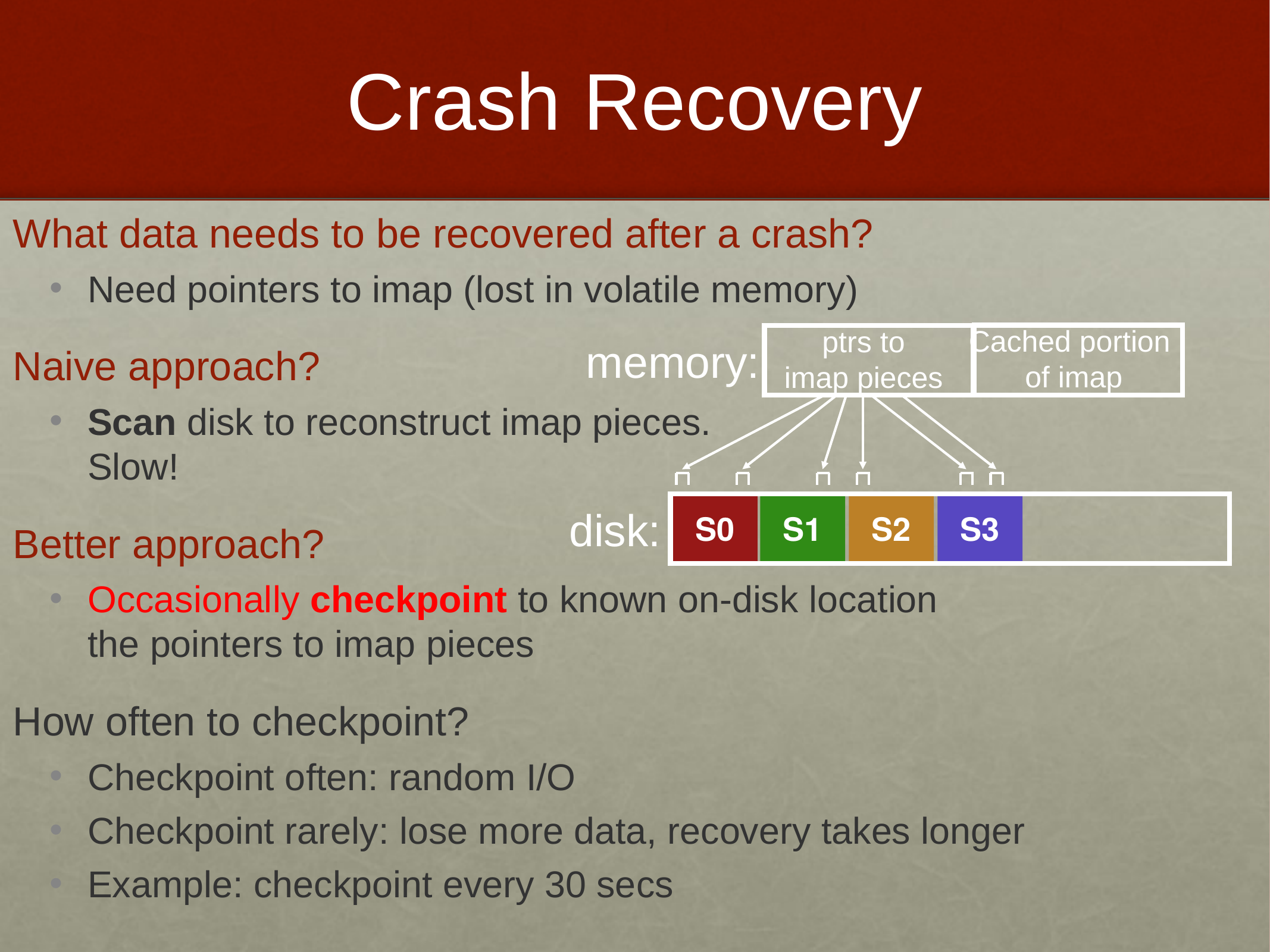

# Crash Recovery
What data needs to be recovered after a crash?
Need pointers to imap (lost in volatile memory)
Naive approach?
Scan disk to reconstruct imap pieces.
Slow!
Better approach?
Occasionally checkpoint to known on-disk location
the pointers to imap pieces
How often to checkpoint?
Checkpoint often: random I/O
Checkpoint rarely: lose more data, recovery takes longer
Example: checkpoint every 30 secs
Cached portion
of imap
ptrs to
imap pieces

memory:

S0
S1
S2
S3
disk: